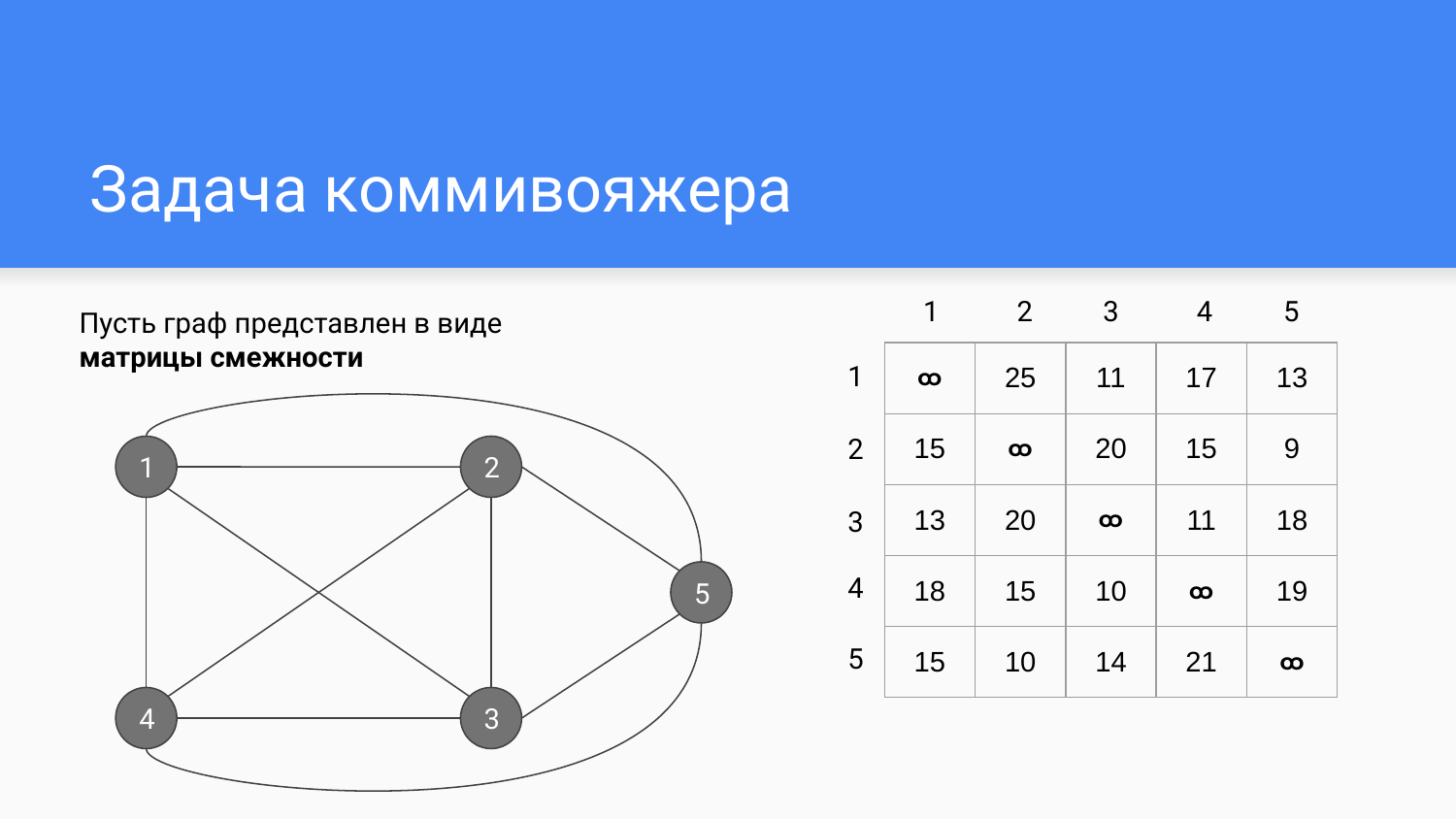

# Задача коммивояжера
1
2
3
4
5
Пусть граф представлен в виде
матрицы смежности
| ထ | 25 | 11 | 17 | 13 |
| --- | --- | --- | --- | --- |
| 15 | ထ | 20 | 15 | 9 |
| 13 | 20 | ထ | 11 | 18 |
| 18 | 15 | 10 | ထ | 19 |
| 15 | 10 | 14 | 21 | ထ |
1
2
1
2
3
4
5
5
4
3